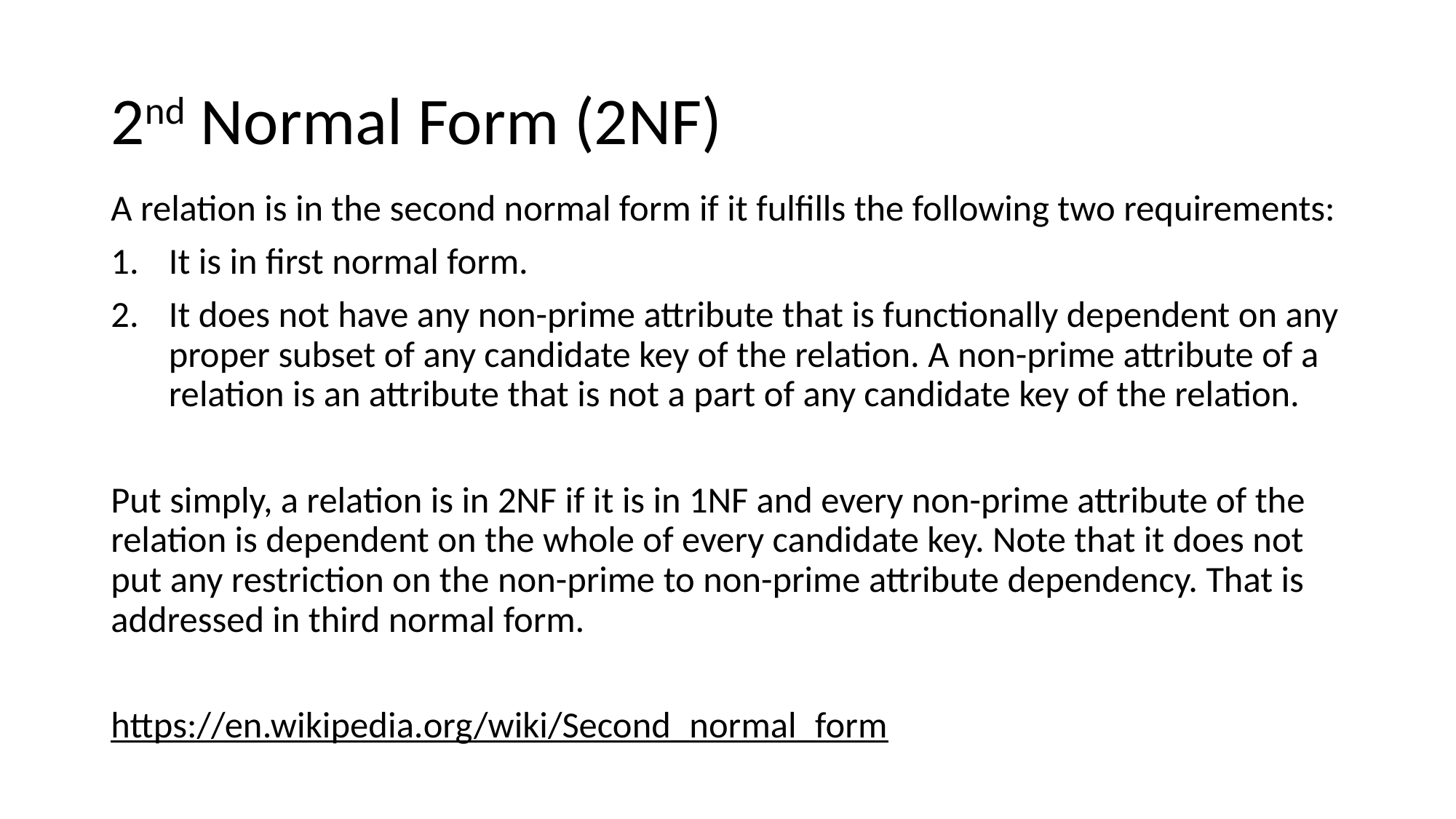

# 2nd Normal Form (2NF)
A relation is in the second normal form if it fulfills the following two requirements:
It is in first normal form.
It does not have any non-prime attribute that is functionally dependent on any proper subset of any candidate key of the relation. A non-prime attribute of a relation is an attribute that is not a part of any candidate key of the relation.

Put simply, a relation is in 2NF if it is in 1NF and every non-prime attribute of the relation is dependent on the whole of every candidate key. Note that it does not put any restriction on the non-prime to non-prime attribute dependency. That is addressed in third normal form.

https://en.wikipedia.org/wiki/Second_normal_form